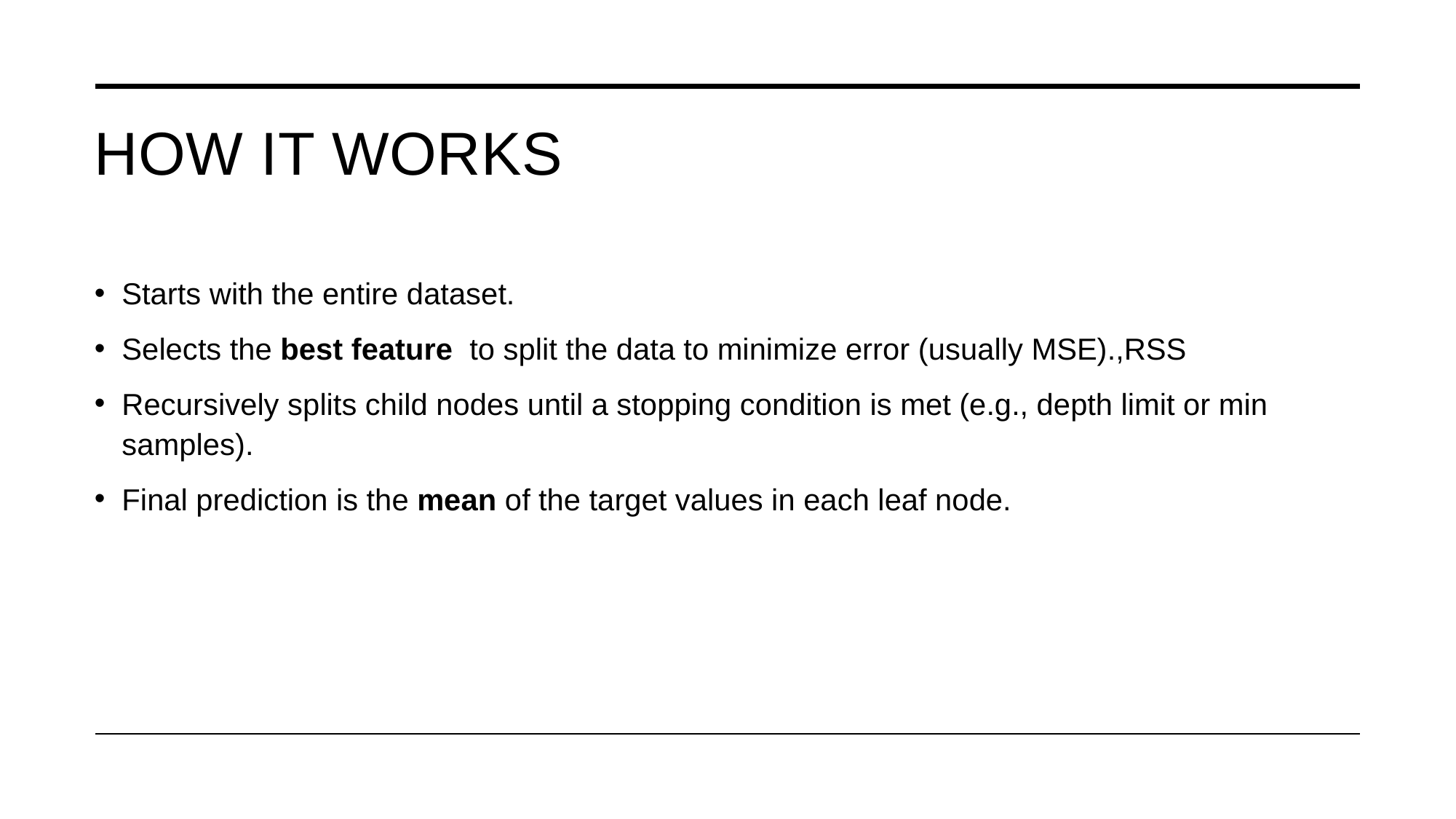

# How It Works
Starts with the entire dataset.
Selects the best feature  to split the data to minimize error (usually MSE).,RSS
Recursively splits child nodes until a stopping condition is met (e.g., depth limit or min samples).
Final prediction is the mean of the target values in each leaf node.